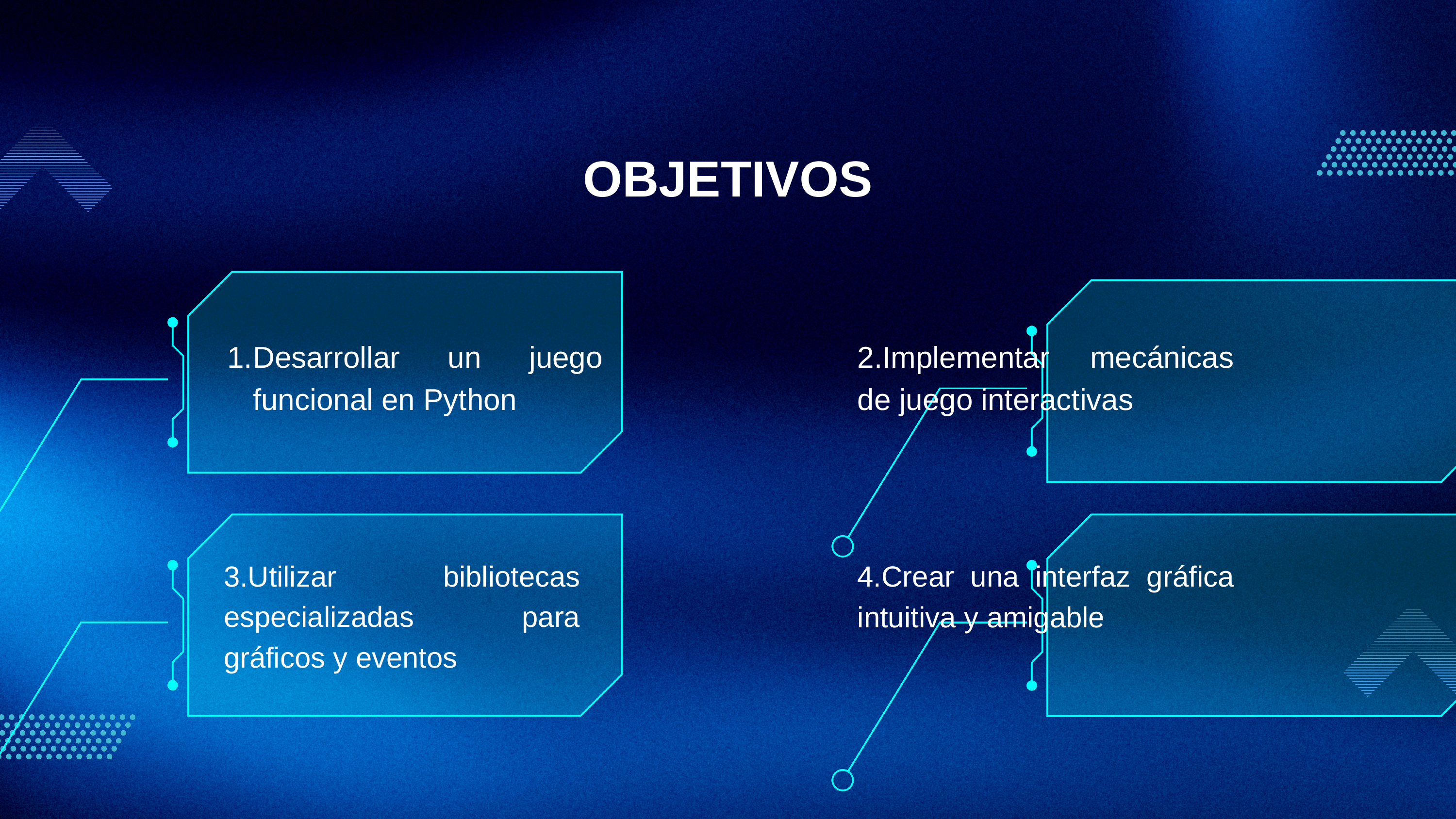

OBJETIVOS

Desarrollar un juego funcional en Python
2.Implementar mecánicas de juego interactivas

3.Utilizar bibliotecas especializadas para gráficos y eventos
4.Crear una interfaz gráfica intuitiva y amigable